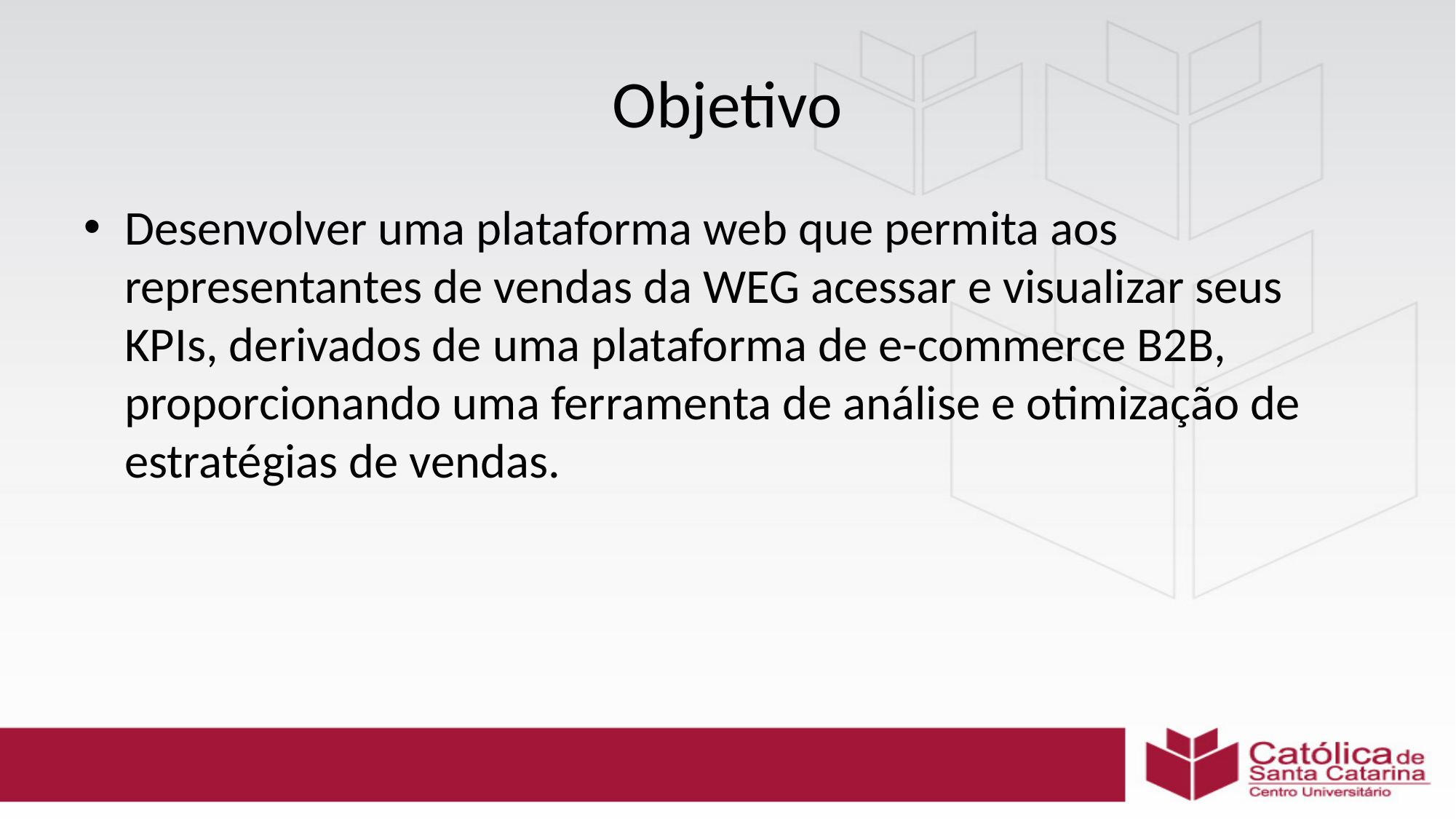

# Objetivo
Desenvolver uma plataforma web que permita aos representantes de vendas da WEG acessar e visualizar seus KPIs, derivados de uma plataforma de e-commerce B2B, proporcionando uma ferramenta de análise e otimização de estratégias de vendas.